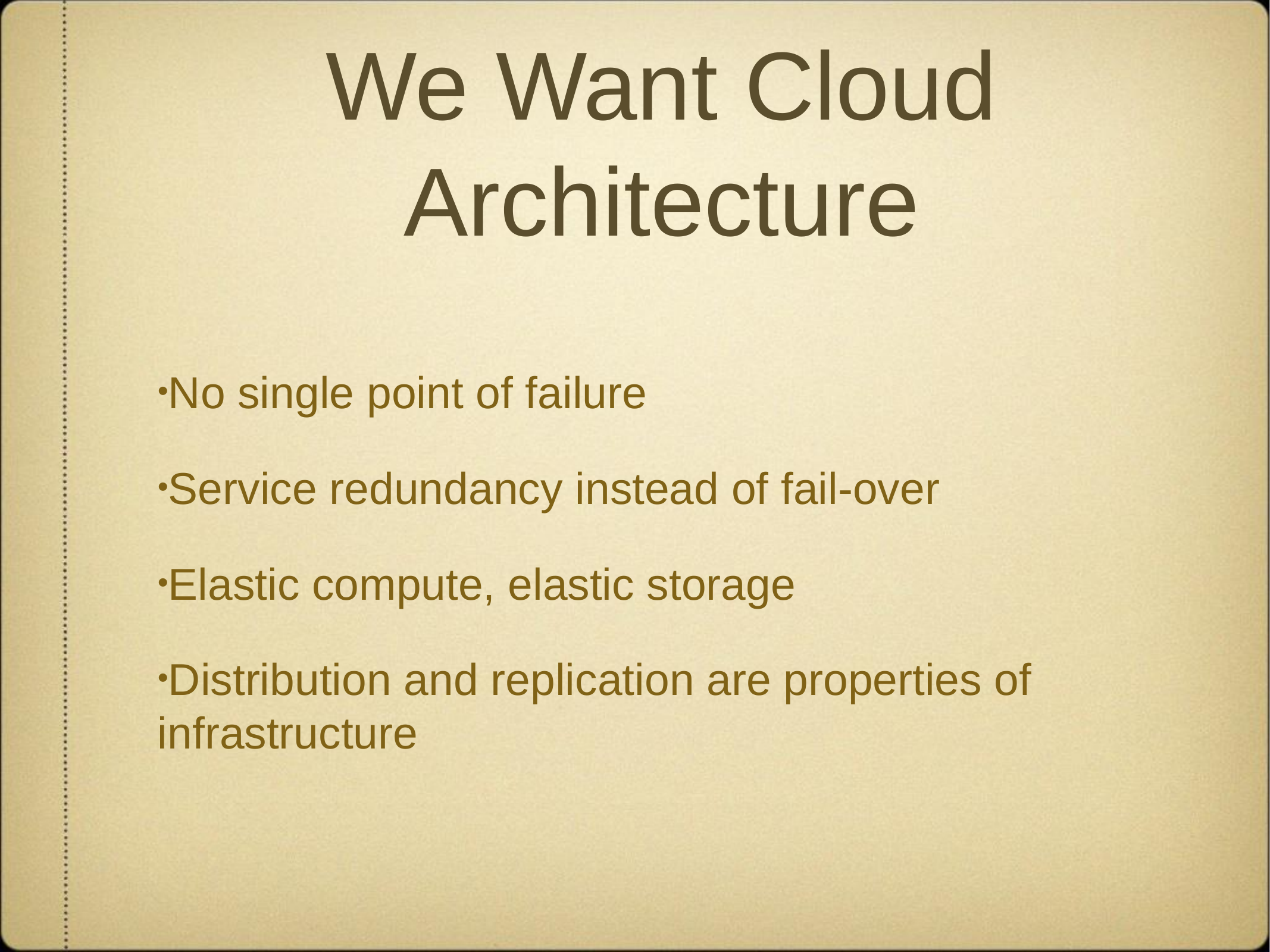

# We Want Cloud Architecture
No single point of failure
Service redundancy instead of fail-over
Elastic compute, elastic storage
Distribution and replication are properties of infrastructure